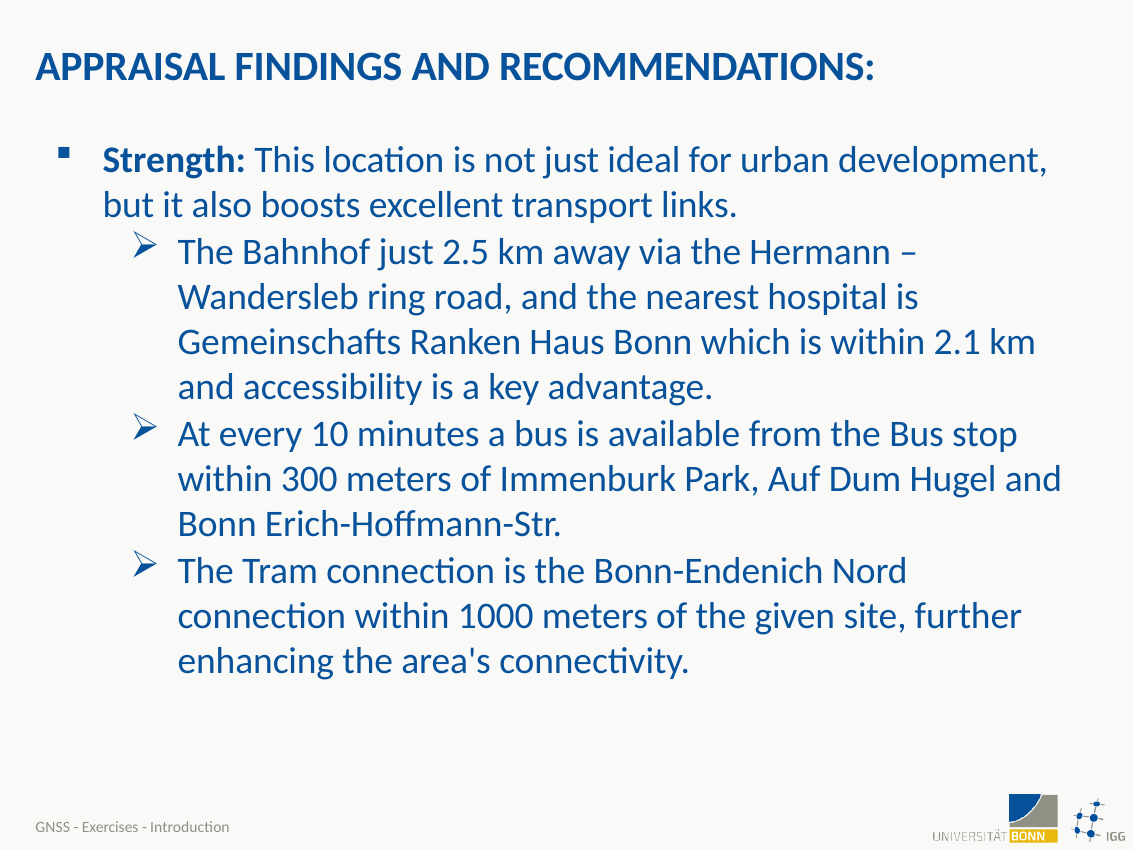

# APPRAISAL FINDINGS AND RECOMMENDATIONS:
Strength: This location is not just ideal for urban development, but it also boosts excellent transport links.
The Bahnhof just 2.5 km away via the Hermann –Wandersleb ring road, and the nearest hospital is Gemeinschafts Ranken Haus Bonn which is within 2.1 km and accessibility is a key advantage.
At every 10 minutes a bus is available from the Bus stop within 300 meters of Immenburk Park, Auf Dum Hugel and Bonn Erich-Hoffmann-Str.
The Tram connection is the Bonn-Endenich Nord connection within 1000 meters of the given site, further enhancing the area's connectivity.
GNSS - Exercises - Introduction